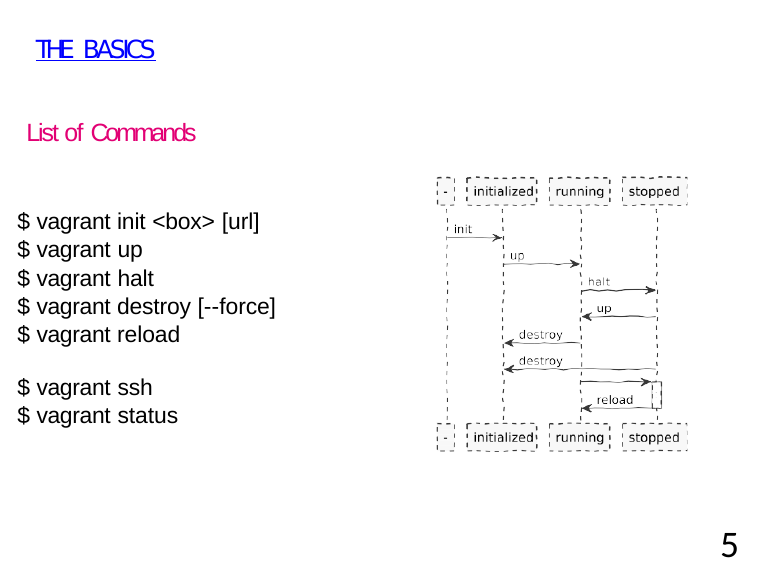

# THE BASICS
List of Commands

$ vagrant init <box> [url]
$ vagrant up
$ vagrant halt
$ vagrant destroy [--force]
$ vagrant reload
$ vagrant ssh
$ vagrant status

5